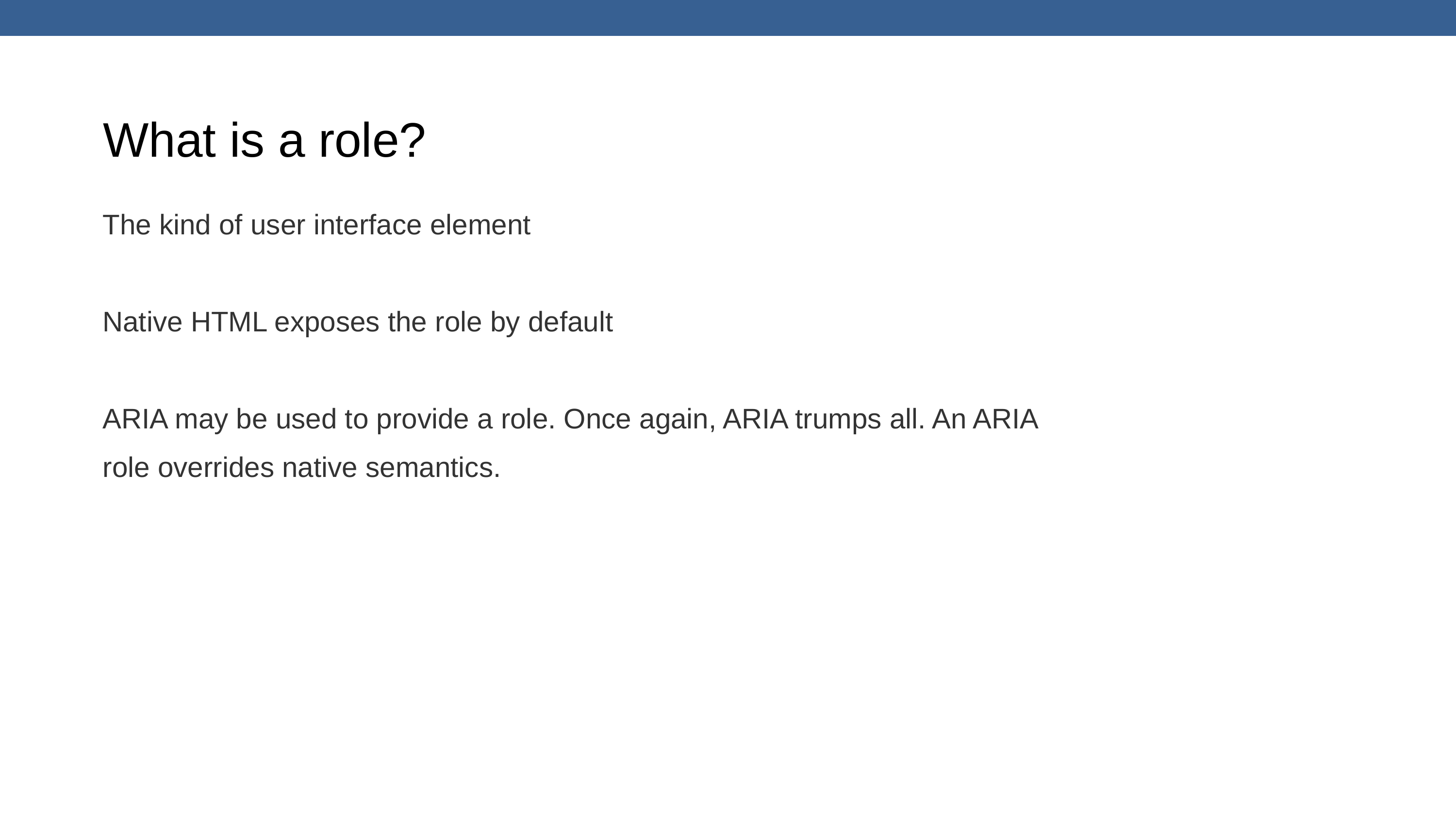

What is a role?
The kind of user interface element

Native HTML exposes the role by default

ARIA may be used to provide a role. Once again, ARIA trumps all. An ARIA role overrides native semantics.